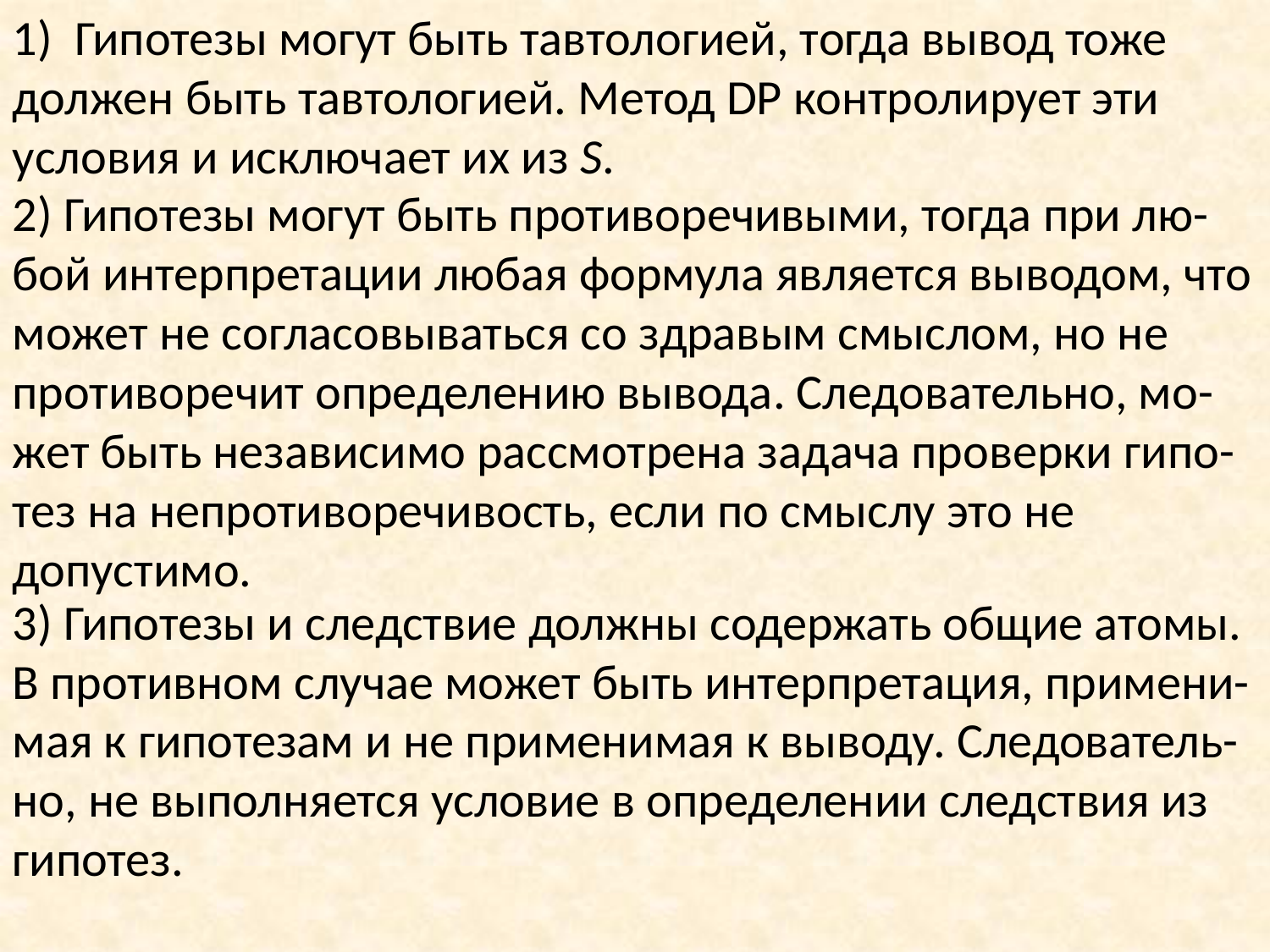

1)  Гипотезы могут быть тавтологией, тогда вывод тоже должен быть тавтологией. Метод DP контролирует эти условия и исключает их из S.
2) Гипотезы могут быть противоречивыми, тогда при лю-бой интерпретации любая формула является выводом, что может не согласовываться со здравым смыслом, но не противоречит определению вывода. Следовательно, мо-жет быть независимо рассмотрена задача проверки гипо-тез на непротиворечивость, если по смыслу это не допустимо.
3) Гипотезы и следствие должны содержать общие атомы. В противном случае может быть интерпретация, примени-мая к гипотезам и не применимая к выводу. Следователь-но, не выполняется условие в определении следствия из гипотез.